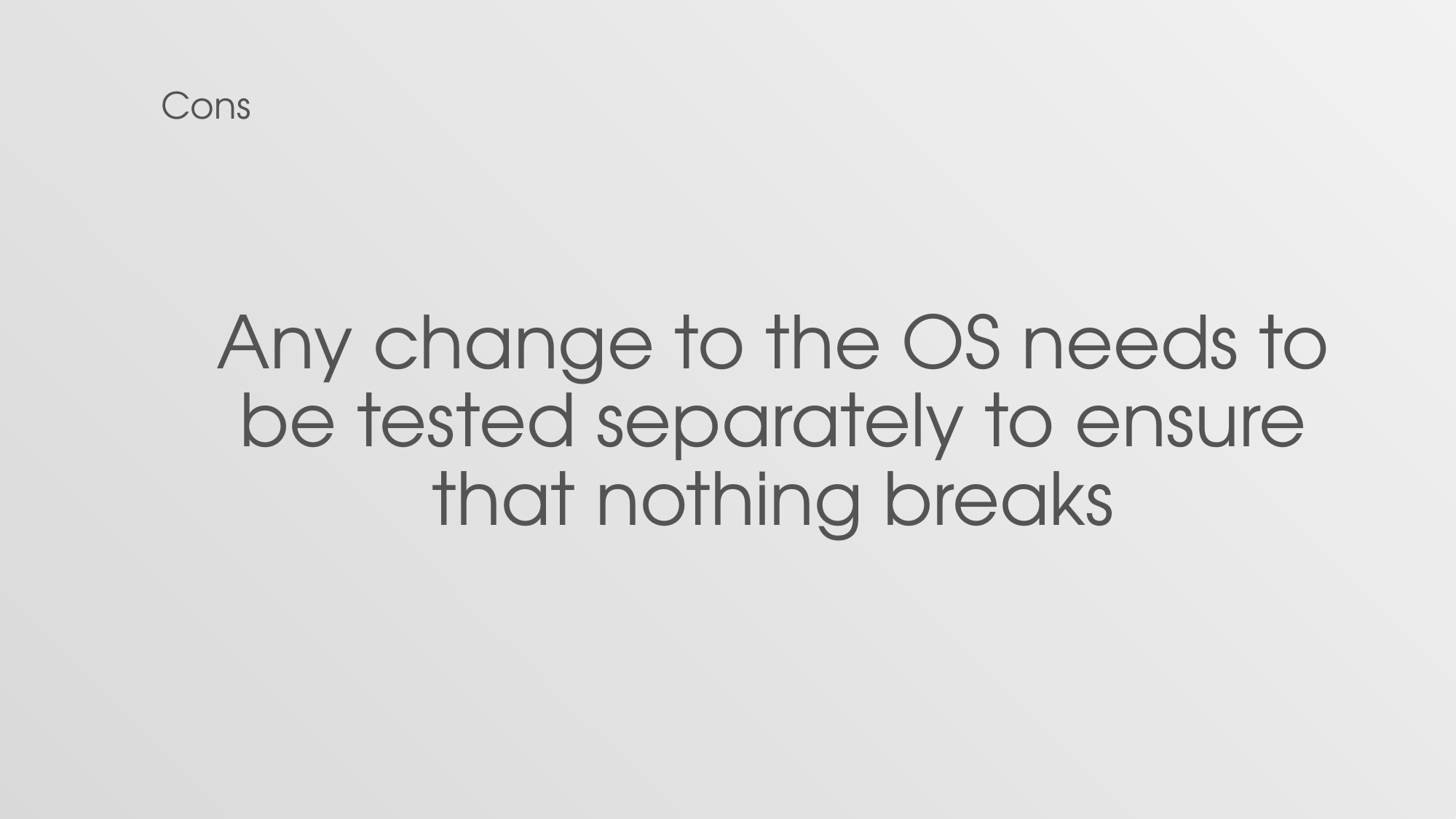

Cons
Any change to the OS needs to be tested separately to ensure that nothing breaks